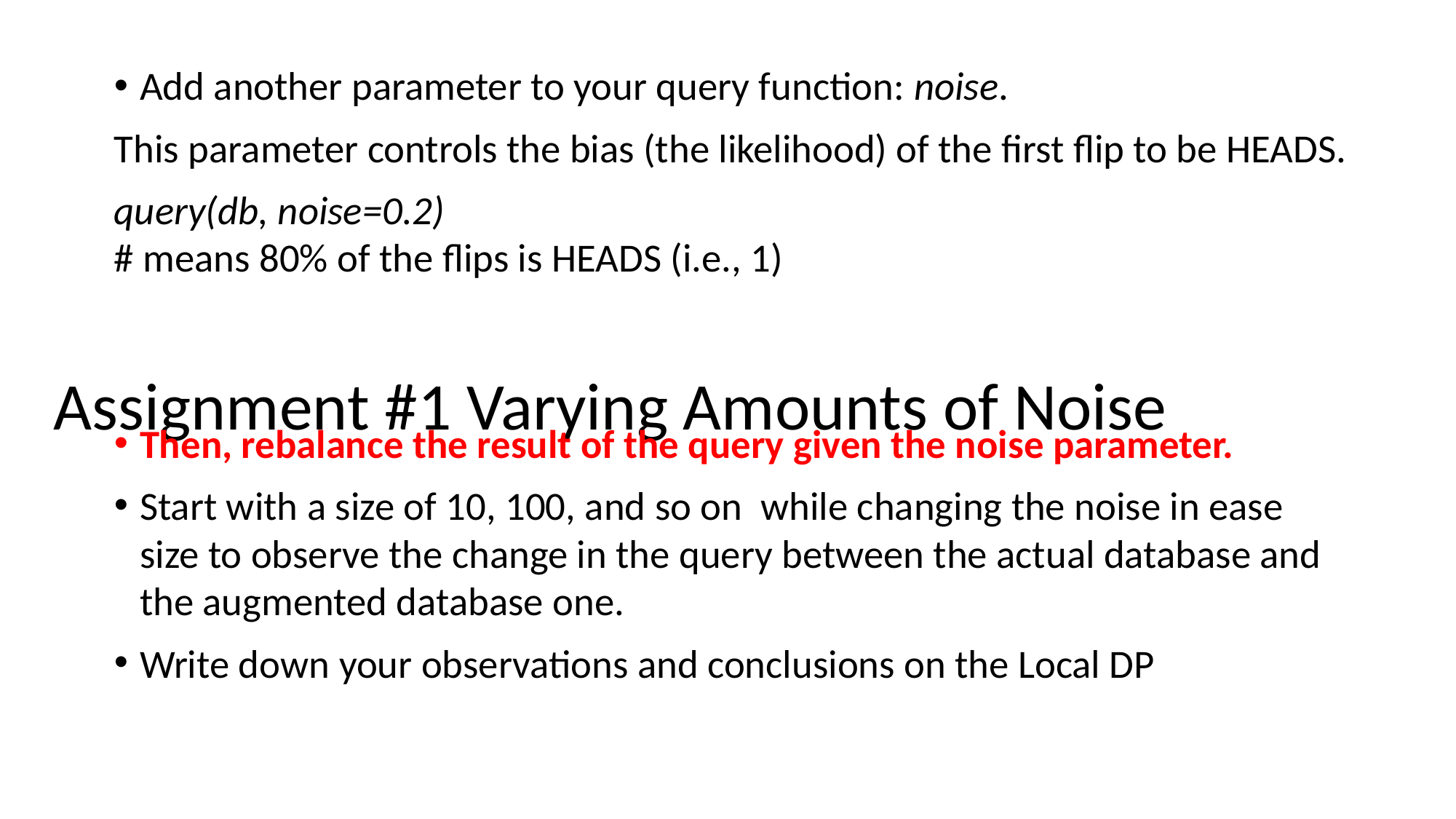

Add another parameter to your query function: noise.
This parameter controls the bias (the likelihood) of the first flip to be HEADS.
query(db, noise=0.2)
# means 80% of the flips is HEADS (i.e., 1)

Then, rebalance the result of the query given the noise parameter.
Start with a size of 10, 100, and so on  while changing the noise in ease size to observe the change in the query between the actual database and the augmented database one.
Write down your observations and conclusions on the Local DP
# Assignment #1 Varying Amounts of Noise